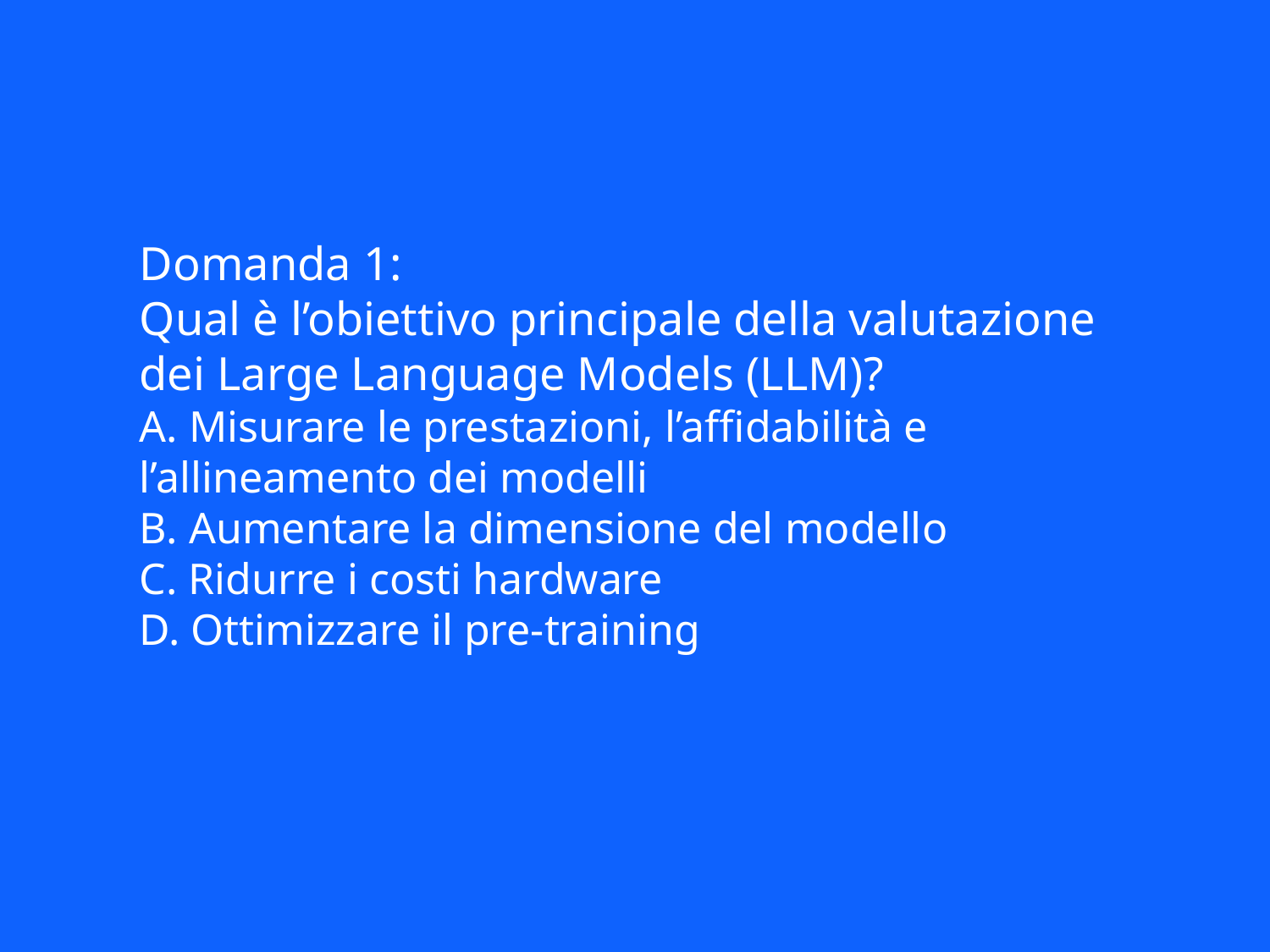

Domanda 1:
Qual è l’obiettivo principale della valutazione dei Large Language Models (LLM)?
A. Misurare le prestazioni, l’affidabilità e l’allineamento dei modelli
B. Aumentare la dimensione del modello
C. Ridurre i costi hardware
D. Ottimizzare il pre-training